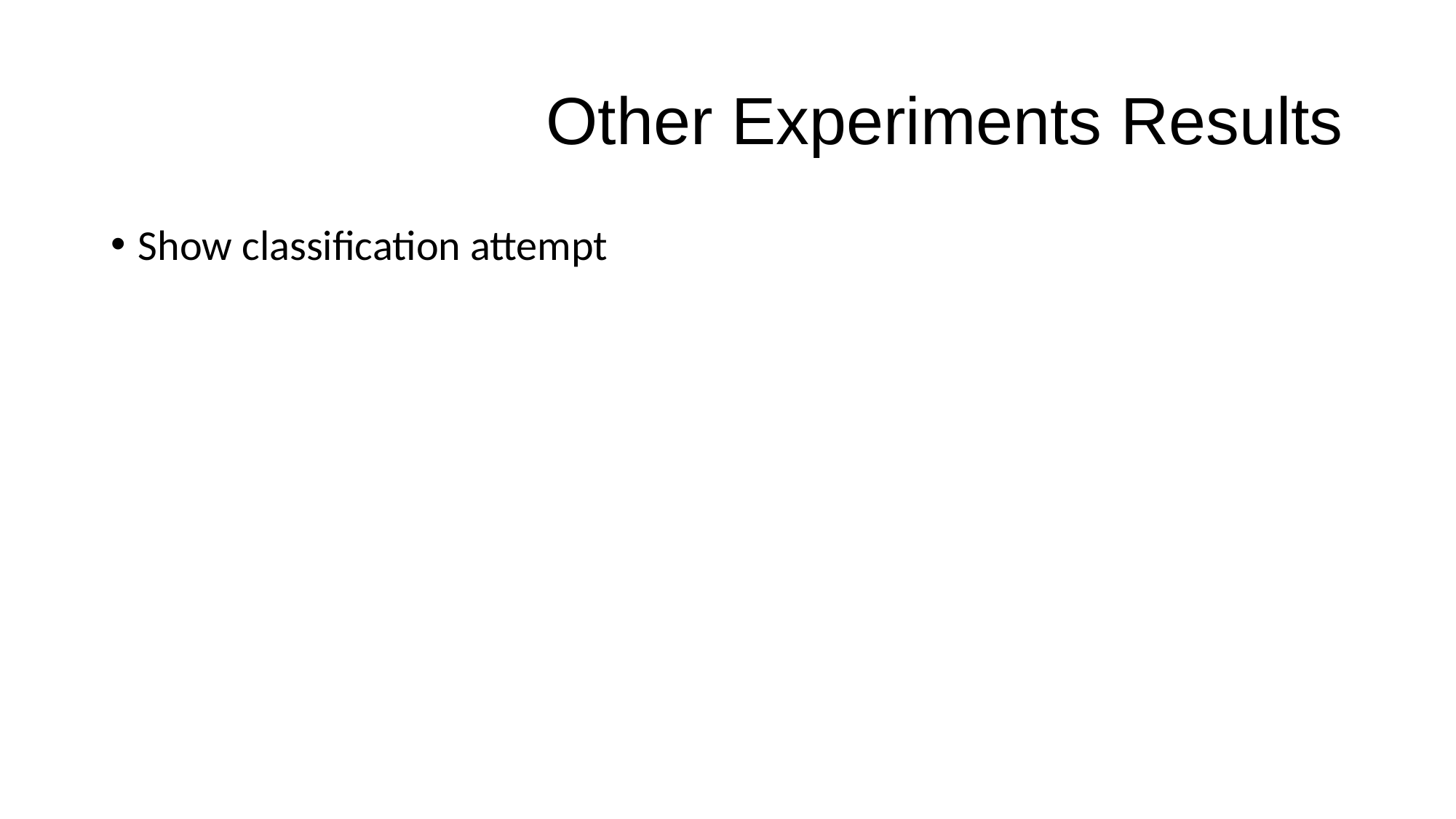

# Other Experiments Results
Show classification attempt